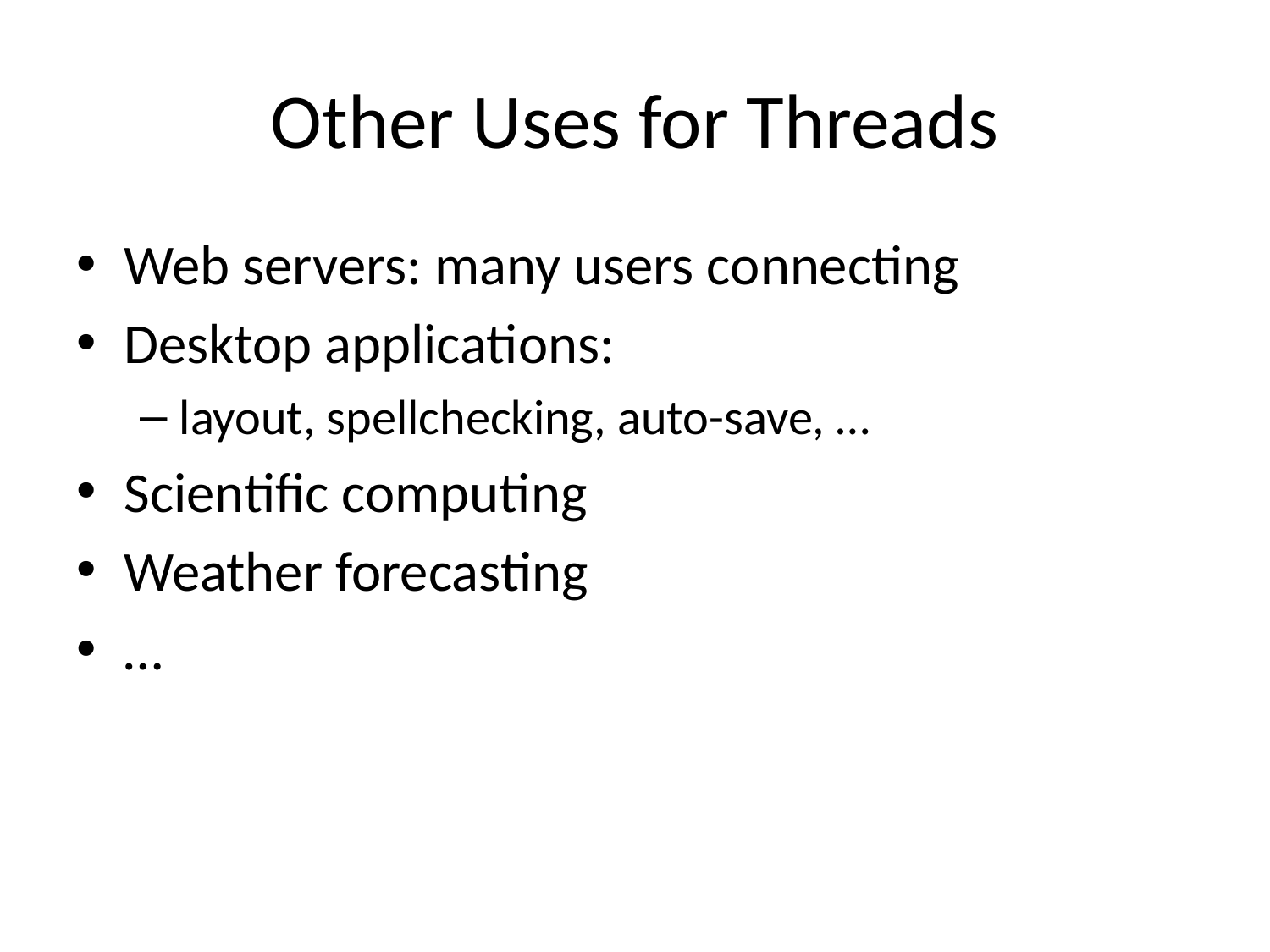

# Other Uses for Threads
Web servers: many users connecting
Desktop applications:
layout, spellchecking, auto-save, …
Scientific computing
Weather forecasting
…